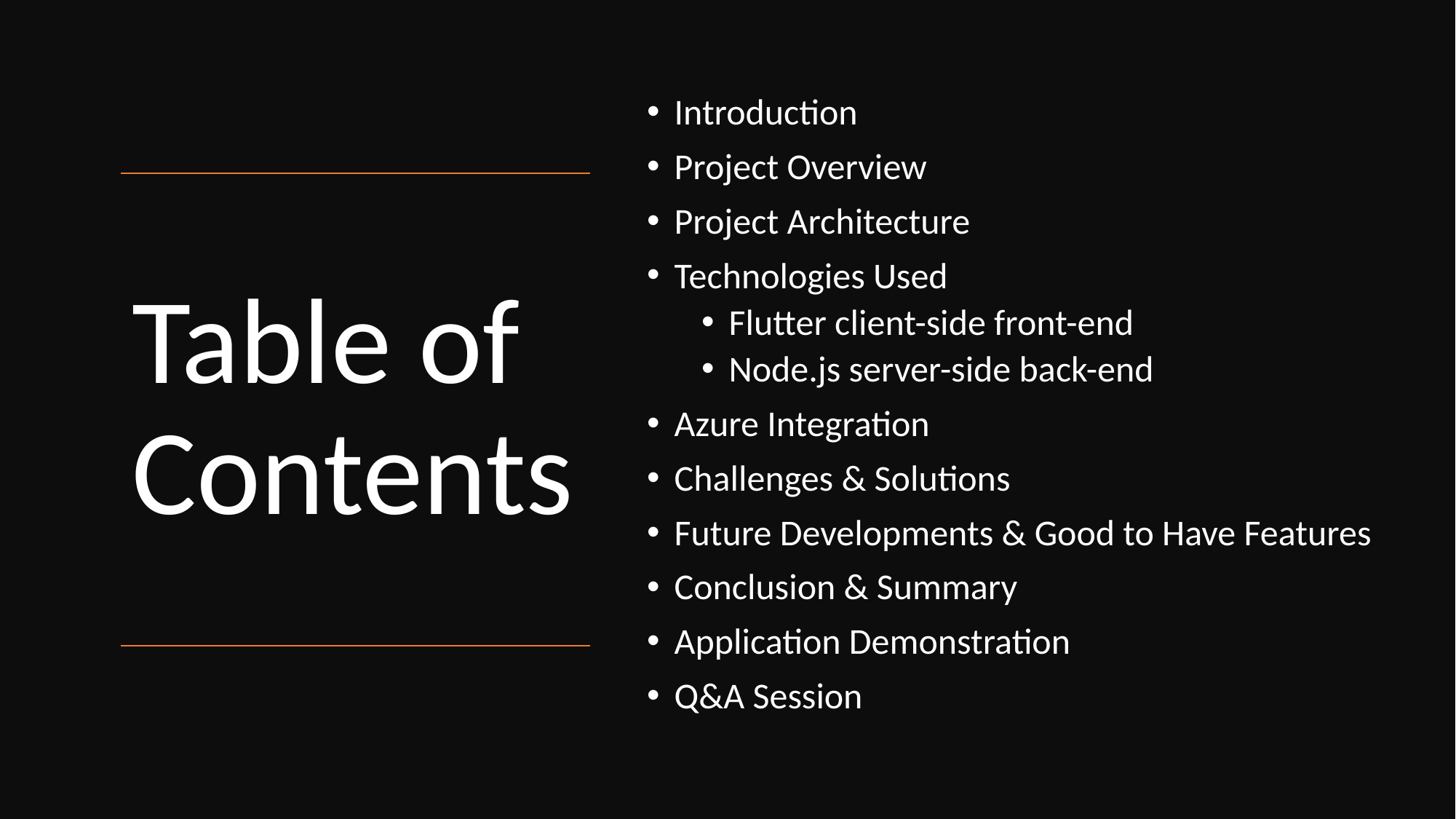

Introduction
Project Overview
Project Architecture
Technologies Used
Flutter client-side front-end
Node.js server-side back-end
Azure Integration
Challenges & Solutions
Future Developments & Good to Have Features
Conclusion & Summary
Application Demonstration
Q&A Session
# Table of Contents